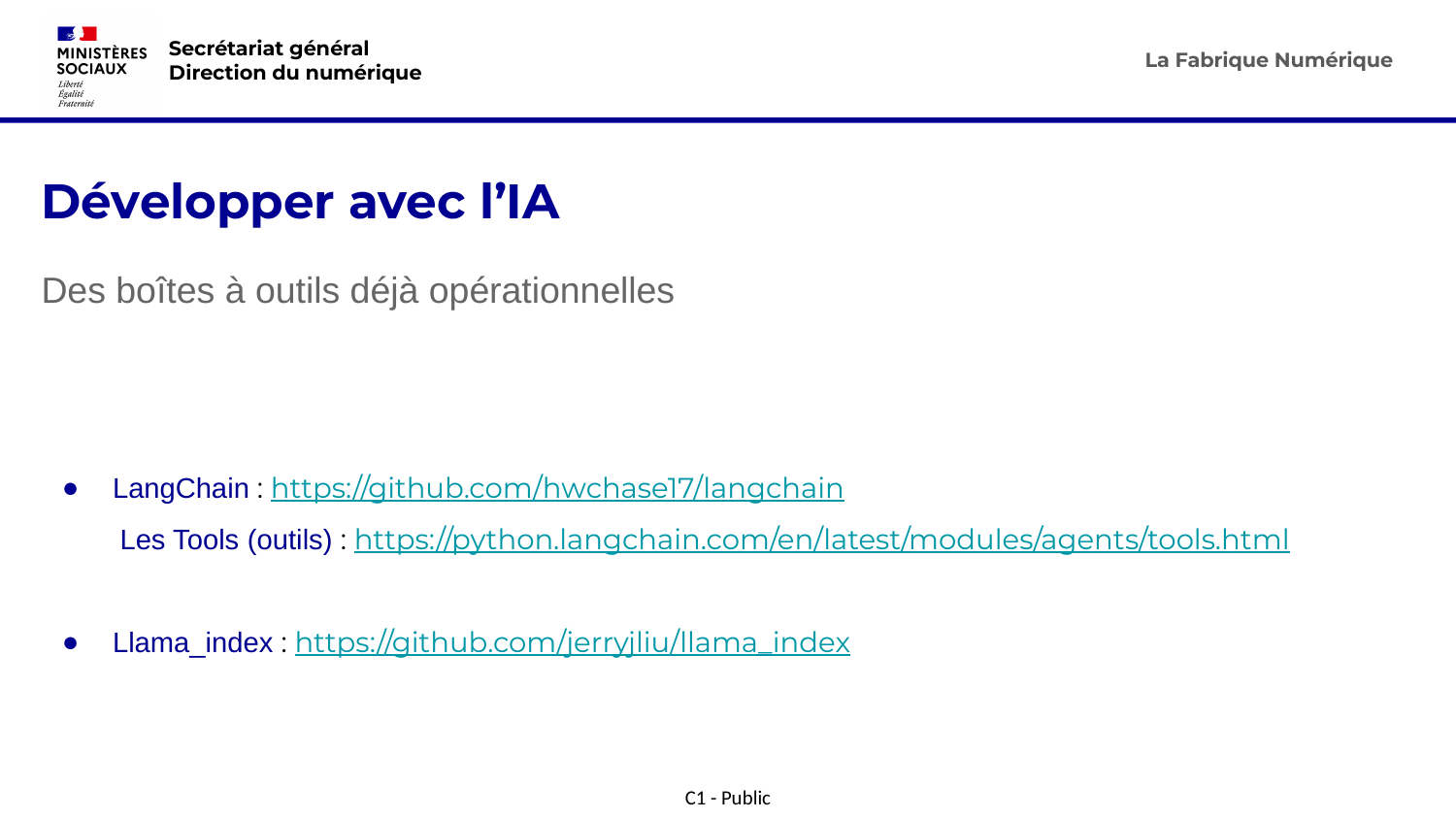

# Développer avec l’IA
Des boîtes à outils déjà opérationnelles
LangChain : https://github.com/hwchase17/langchain
          Les Tools (outils) : https://python.langchain.com/en/latest/modules/agents/tools.html

Llama_index : https://github.com/jerryjliu/llama_index